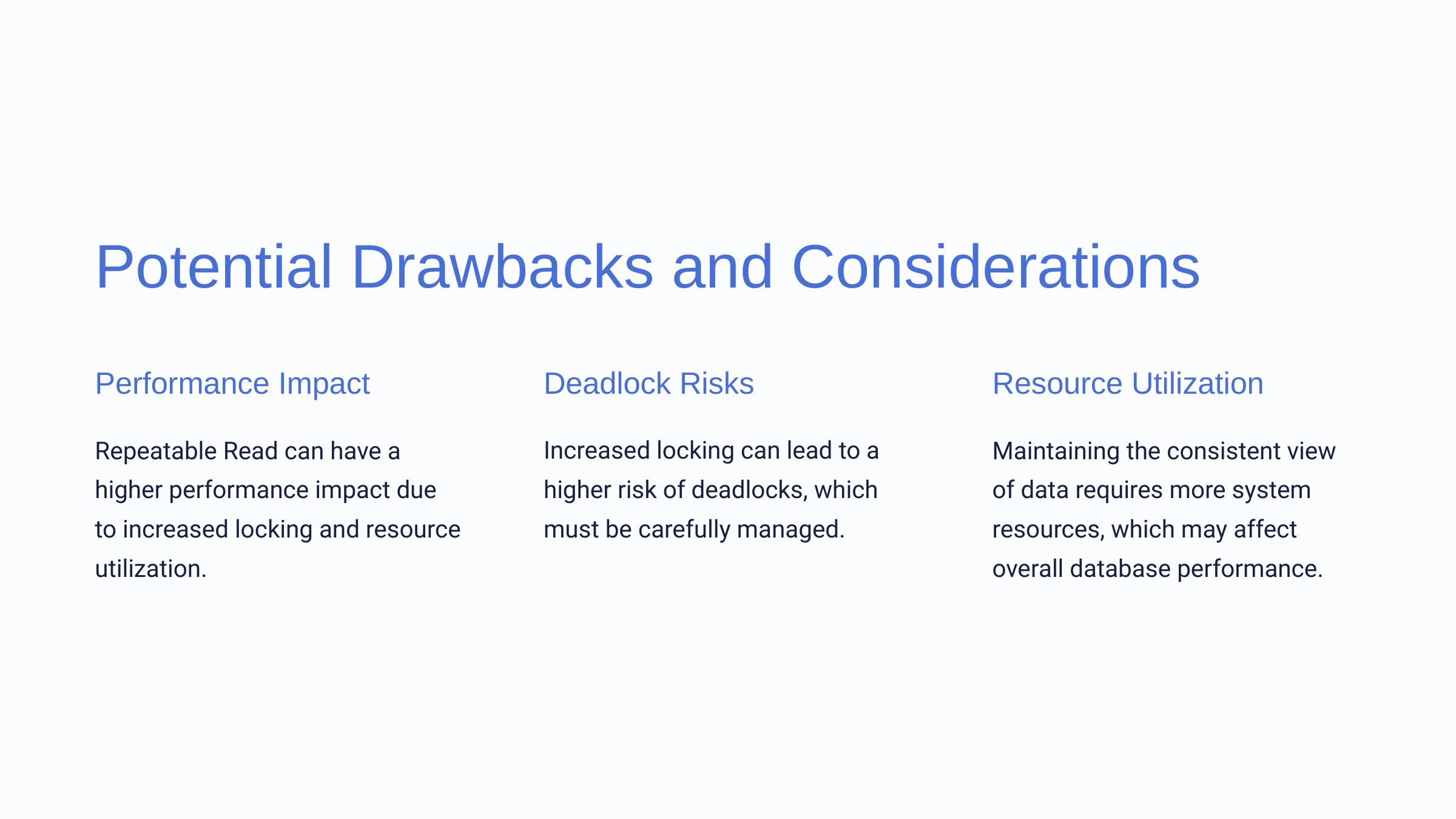

Potential Drawbacks and Considerations
Performance Impact
Deadlock Risks
Resource Utilization
Repeatable Read can have a higher performance impact due to increased locking and resource utilization.
Increased locking can lead to a higher risk of deadlocks, which must be carefully managed.
Maintaining the consistent view of data requires more system resources, which may affect overall database performance.